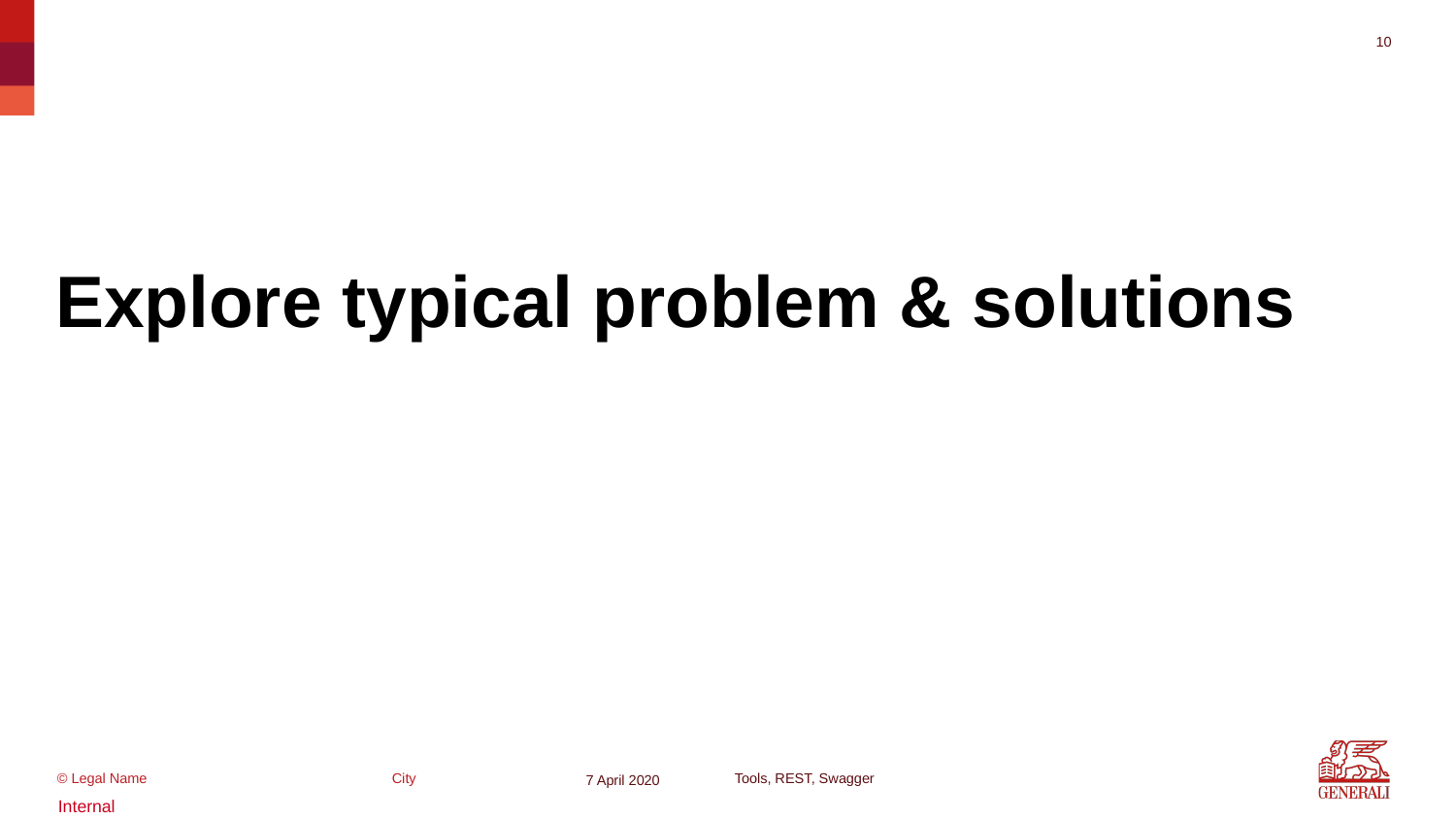

10
#
Explore typical problem & solutions

7 April 2020
Tools, REST, Swagger